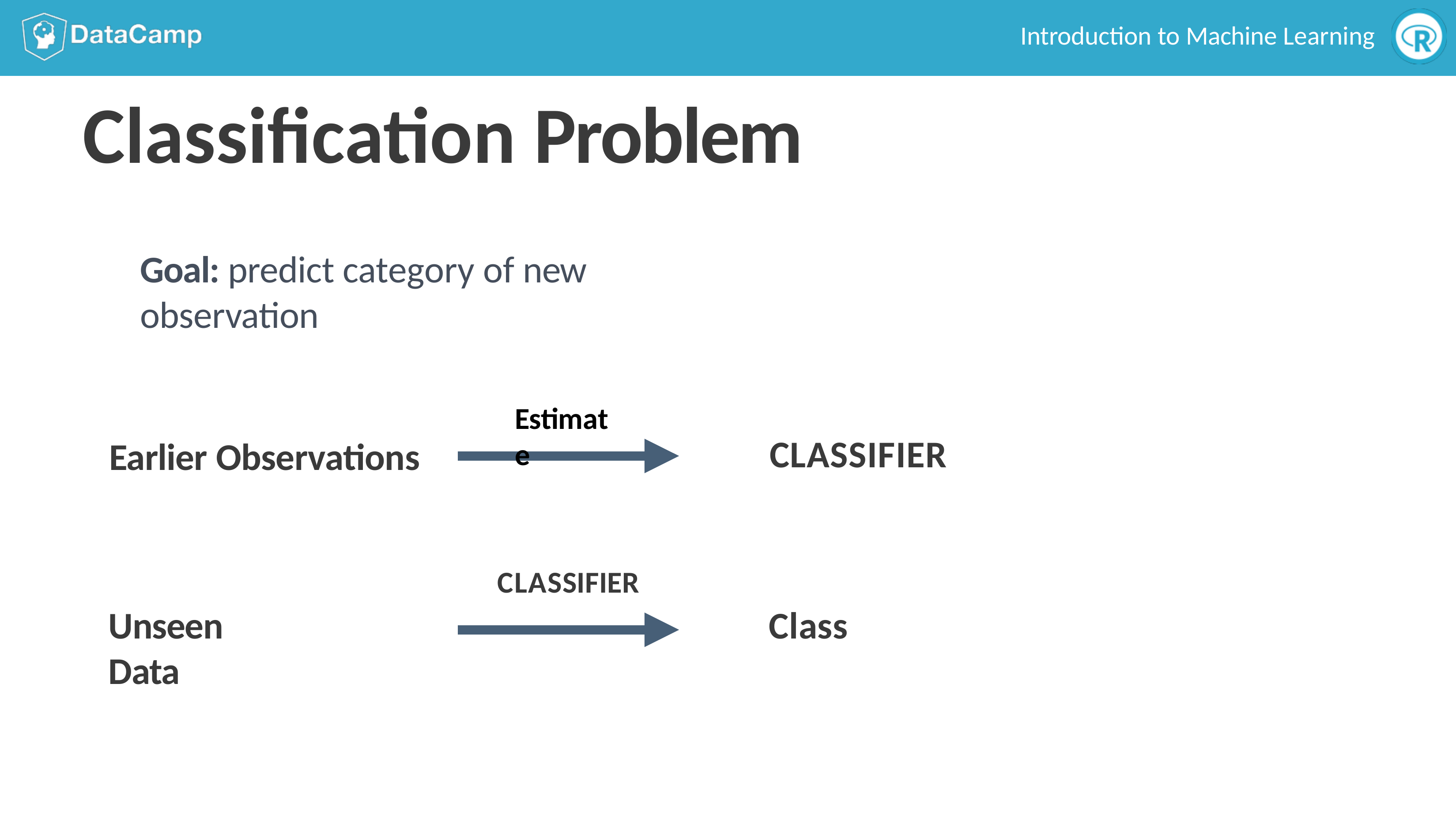

Introduction to Machine Learning
# Classification Problem
Goal: predict category of new observation
Estimate
CLASSIFIER
Earlier Observations

CLASSIFIER
Unseen Data
Class